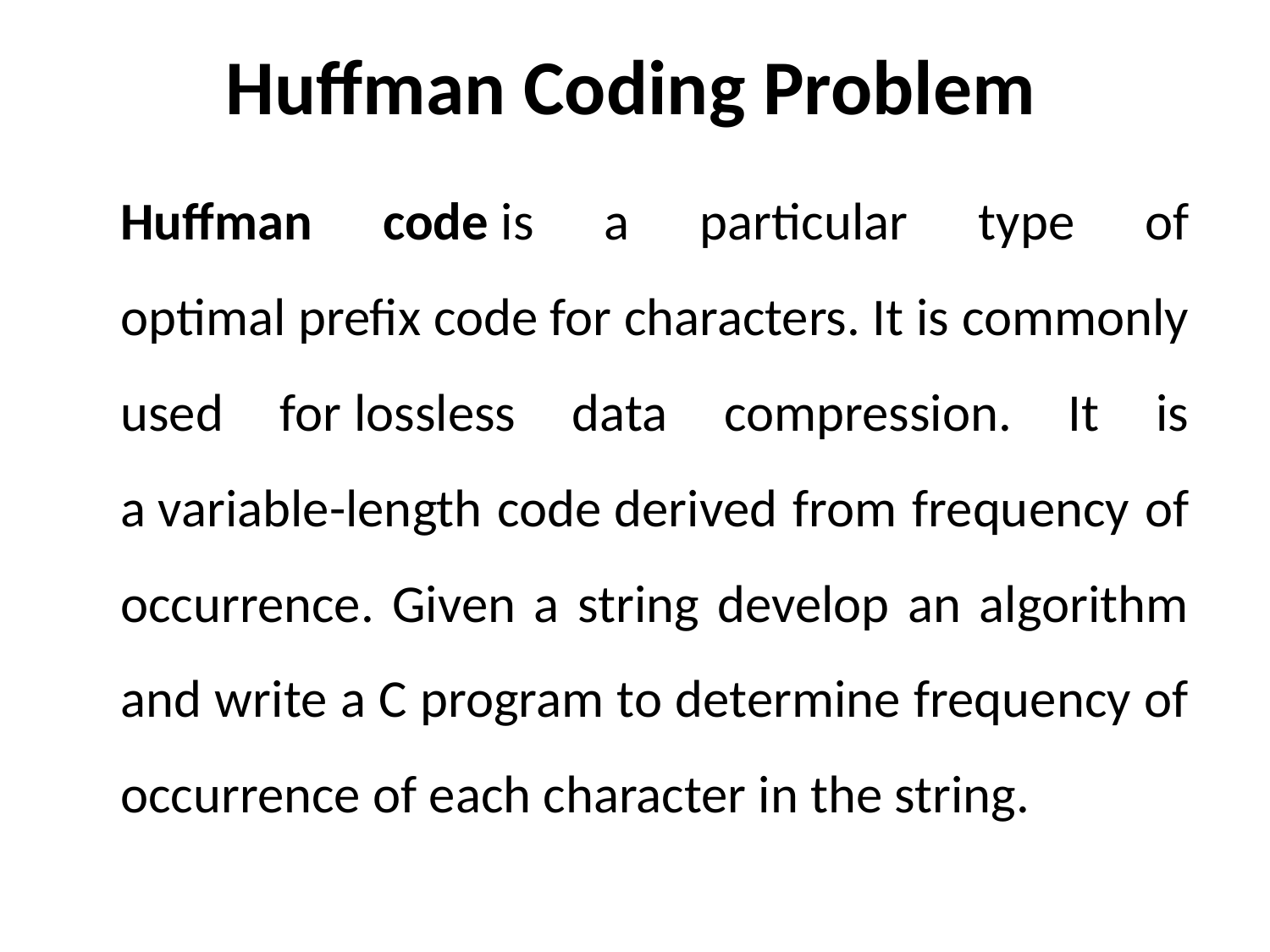

# Huffman Coding Problem
	Huffman code is a particular type of optimal prefix code for characters. It is commonly used for lossless data compression. It is a variable-length code derived from frequency of occurrence. Given a string develop an algorithm and write a C program to determine frequency of occurrence of each character in the string.